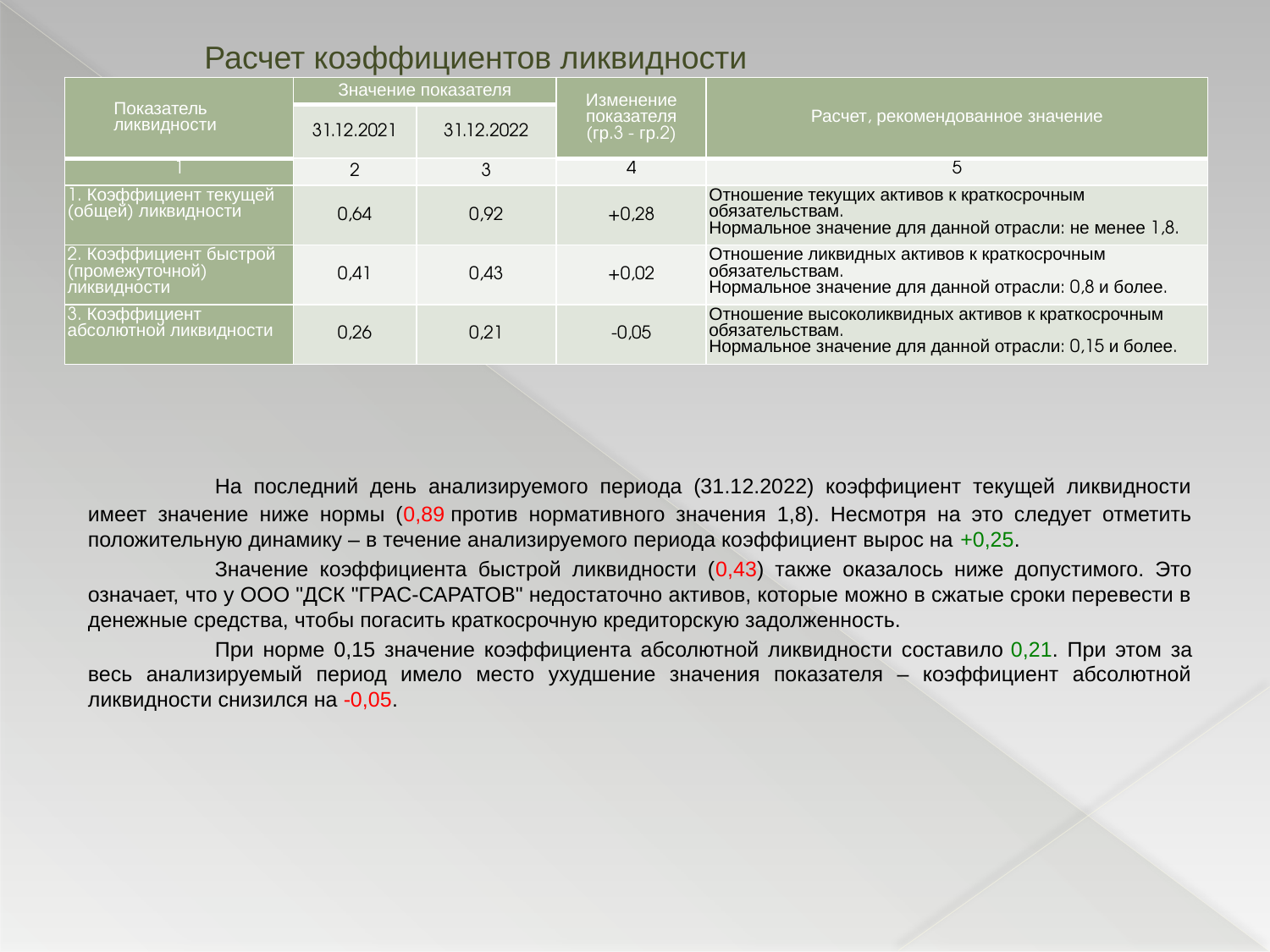

# Расчет коэффициентов ликвидности
| Показатель ликвидности | Значение показателя |  | Изменение показателя (гр.3 - гр.2) | Расчет, рекомендованное значение |
| --- | --- | --- | --- | --- |
|  | 31.12.2021 | 31.12.2022 |  |  |
| 1 | 2 | 3 | 4 | 5 |
| 1. Коэффициент текущей (общей) ликвидности | 0,64 | 0,92 | +0,28 | Отношение текущих активов к краткосрочным обязательствам. Нормальное значение для данной отрасли: не менее 1,8. |
| 2. Коэффициент быстрой (промежуточной) ликвидности | 0,41 | 0,43 | +0,02 | Отношение ликвидных активов к краткосрочным обязательствам. Нормальное значение для данной отрасли: 0,8 и более. |
| 3. Коэффициент абсолютной ликвидности | 0,26 | 0,21 | -0,05 | Отношение высоколиквидных активов к краткосрочным обязательствам. Нормальное значение для данной отрасли: 0,15 и более. |
	На последний день анализируемого периода (31.12.2022) коэффициент текущей ликвидности имеет значение ниже нормы (0,89 против нормативного значения 1,8). Несмотря на это следует отметить положительную динамику – в течение анализируемого периода коэффициент вырос на +0,25.
	Значение коэффициента быстрой ликвидности (0,43) также оказалось ниже допустимого. Это означает, что у ООО "ДСК "ГРАС-САРАТОВ" недостаточно активов, которые можно в сжатые сроки перевести в денежные средства, чтобы погасить краткосрочную кредиторскую задолженность.
	При норме 0,15 значение коэффициента абсолютной ликвидности составило 0,21. При этом за весь анализируемый период имело место ухудшение значения показателя – коэффициент абсолютной ликвидности снизился на -0,05.